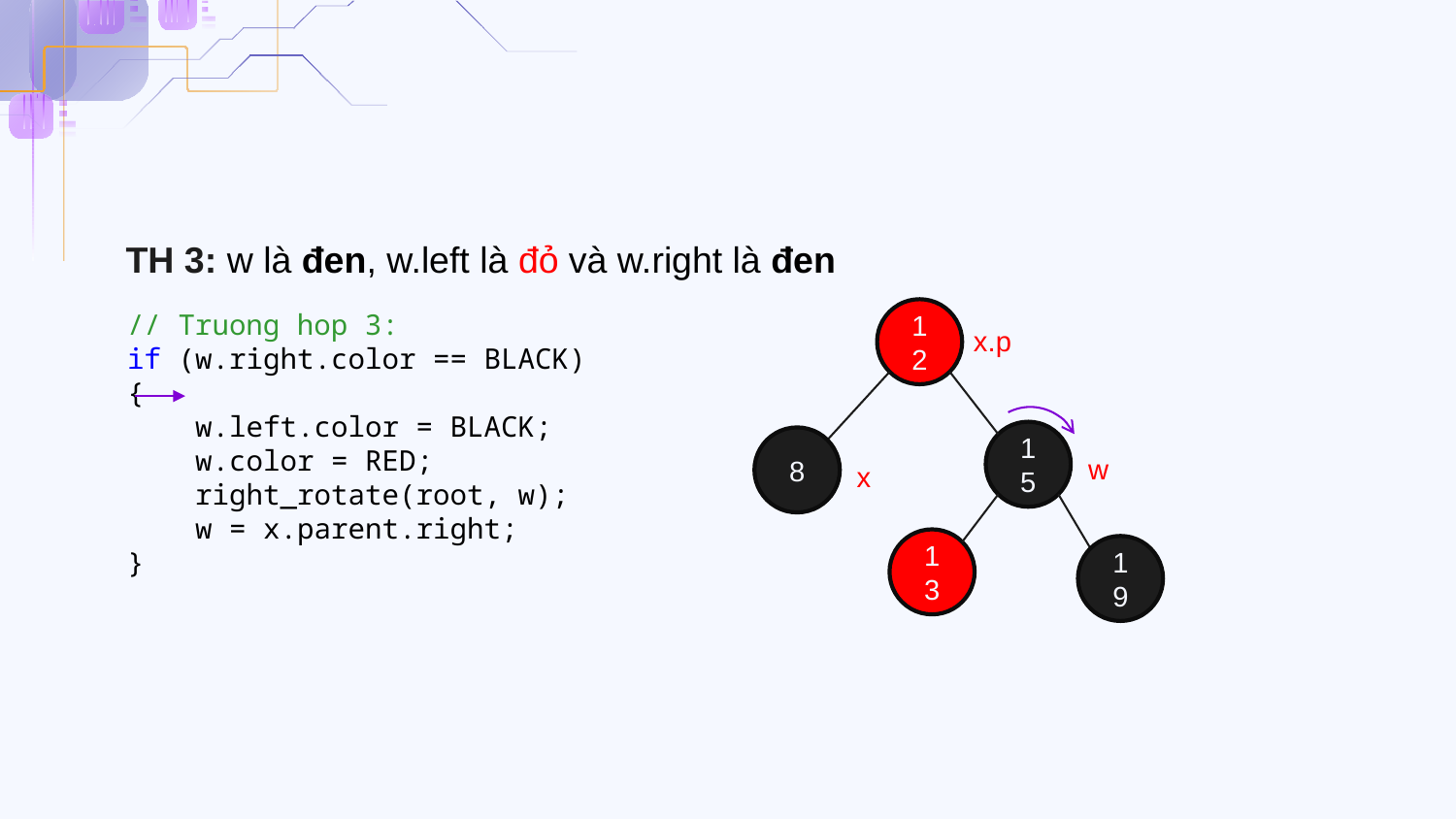

TH 3: w là đen, w.left là đỏ và w.right là đen
x.p
12
// Truong hop 3:
if (w.right.color == BLACK) {
    w.left.color = BLACK;
    w.color = RED;
    right_rotate(root, w);
    w = x.parent.right;
}

w
15
8
x
13
19